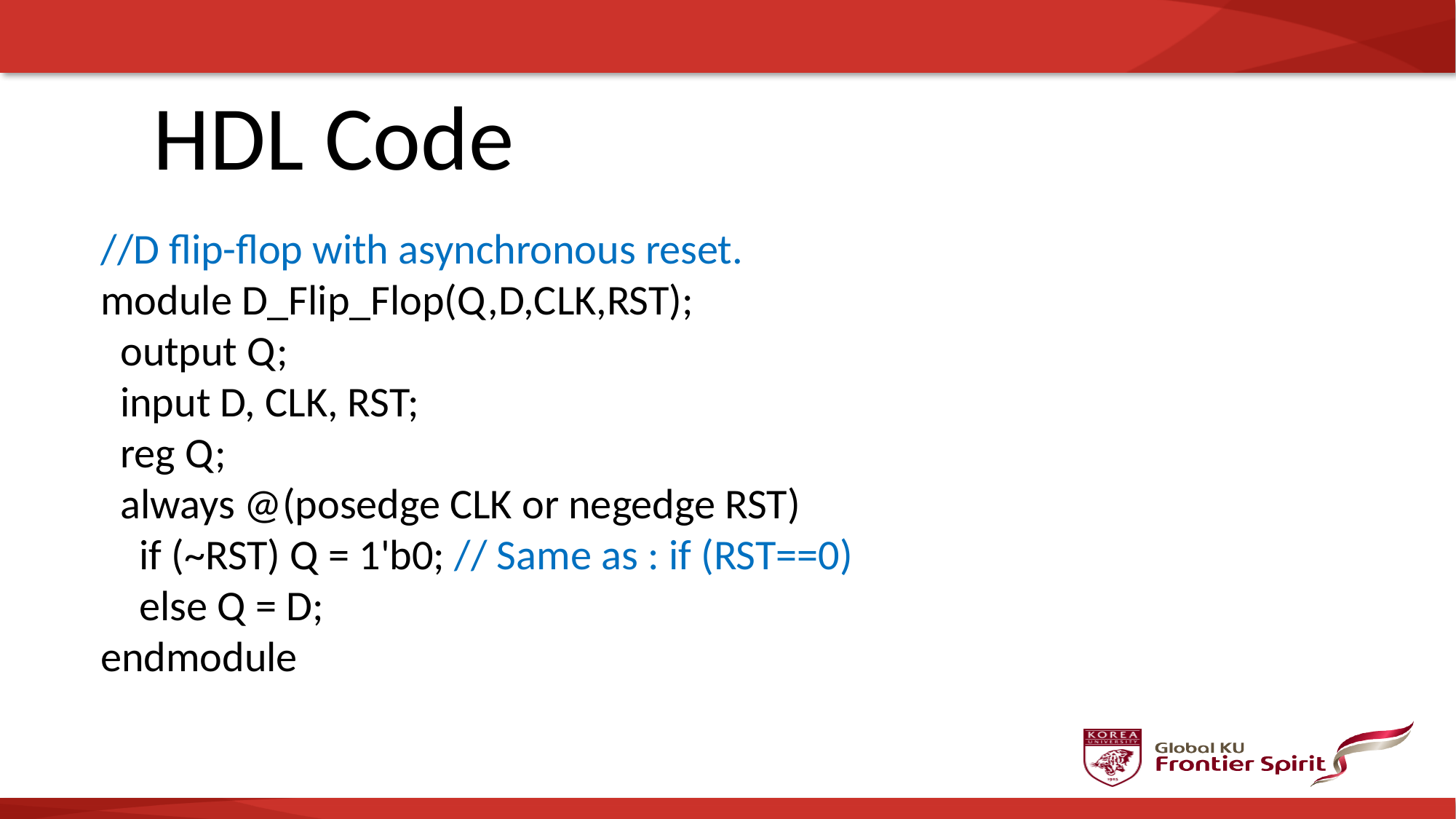

HDL Code
//D flip-flop with asynchronous reset.
module D_Flip_Flop(Q,D,CLK,RST);
  output Q;
  input D, CLK, RST;
  reg Q;
  always @(posedge CLK or negedge RST)
    if (~RST) Q = 1'b0; // Same as : if (RST==0)
    else Q = D;
endmodule